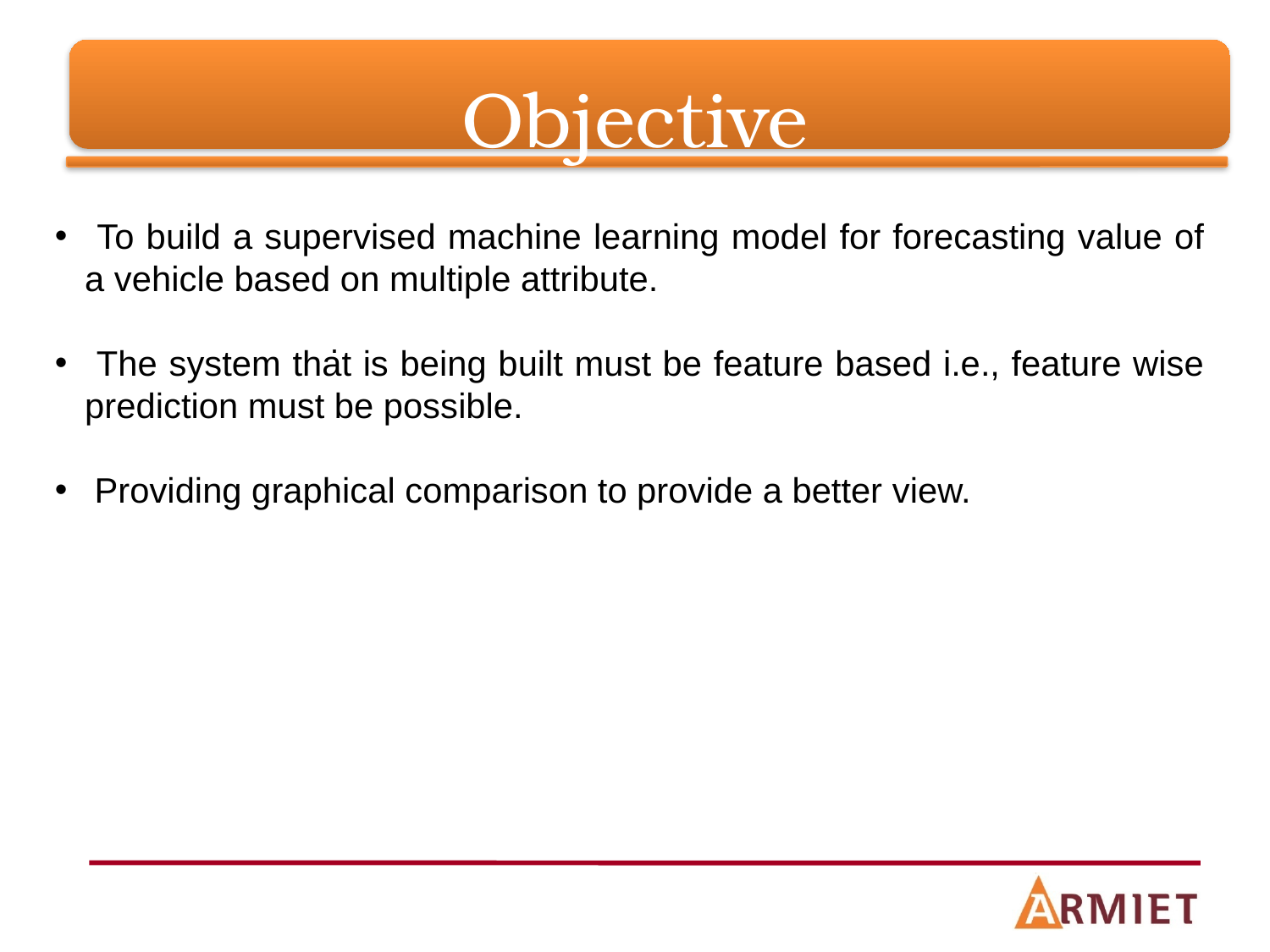

# Objective
 To build a supervised machine learning model for forecasting value of a vehicle based on multiple attribute.

 The system that is being built must be feature based i.e., feature wise prediction must be possible.

 Providing graphical comparison to provide a better view.
.